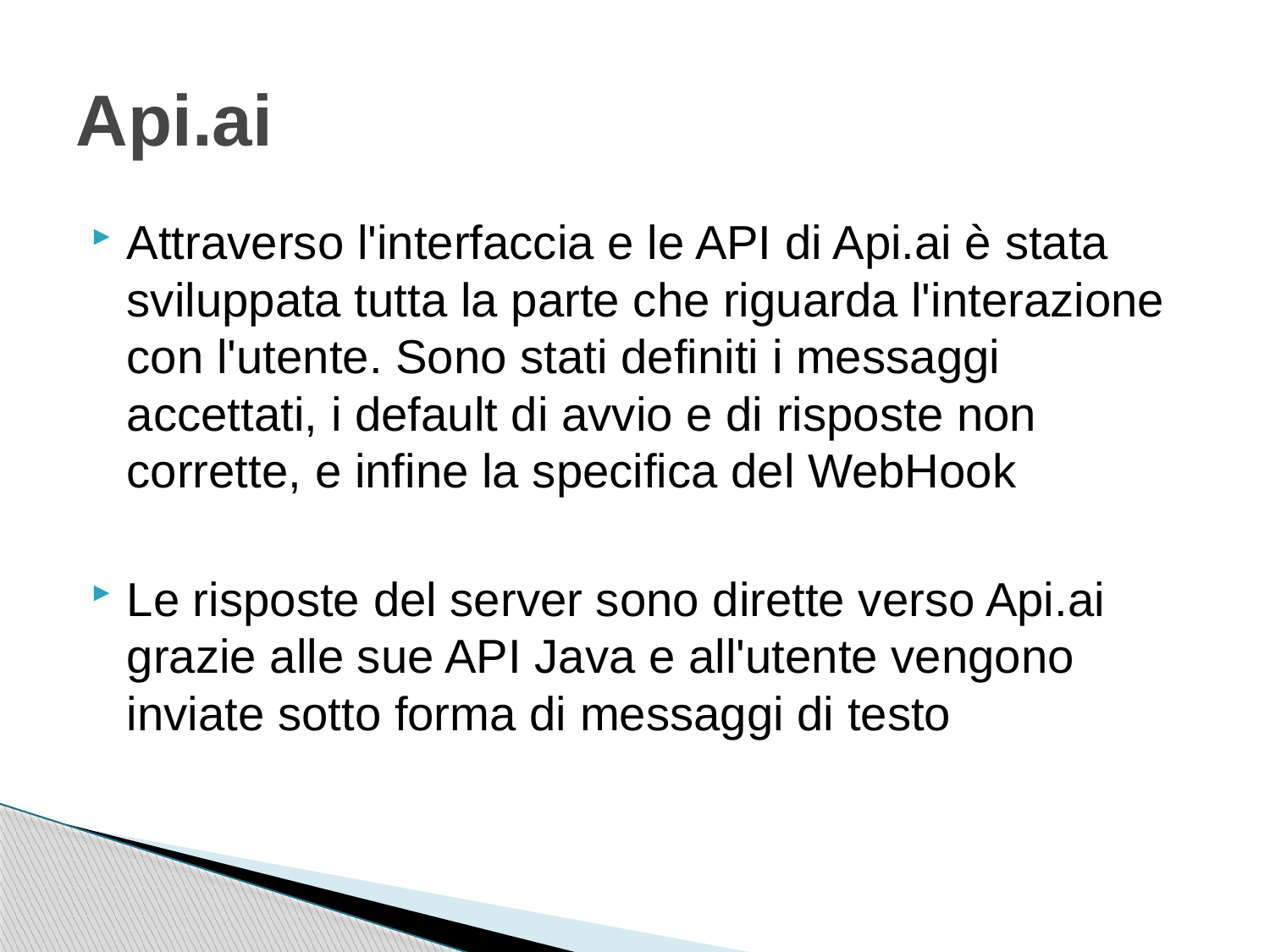

# Api.ai
Attraverso l'interfaccia e le API di Api.ai è stata sviluppata tutta la parte che riguarda l'interazione con l'utente. Sono stati definiti i messaggi accettati, i default di avvio e di risposte non corrette, e infine la specifica del WebHook

Le risposte del server sono dirette verso Api.ai grazie alle sue API Java e all'utente vengono inviate sotto forma di messaggi di testo